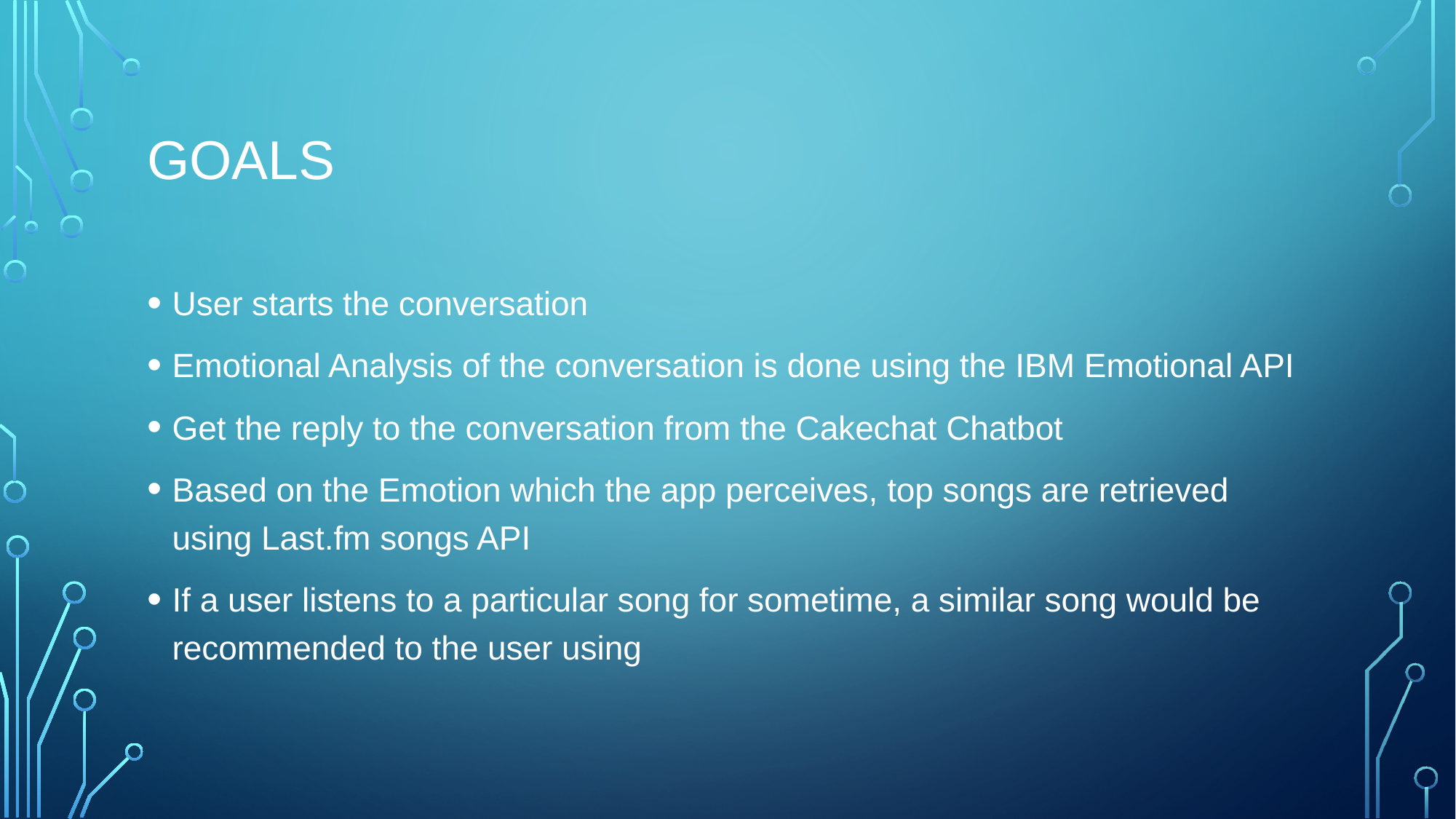

# goals
User starts the conversation
Emotional Analysis of the conversation is done using the IBM Emotional API
Get the reply to the conversation from the Cakechat Chatbot
Based on the Emotion which the app perceives, top songs are retrieved using Last.fm songs API
If a user listens to a particular song for sometime, a similar song would be recommended to the user using